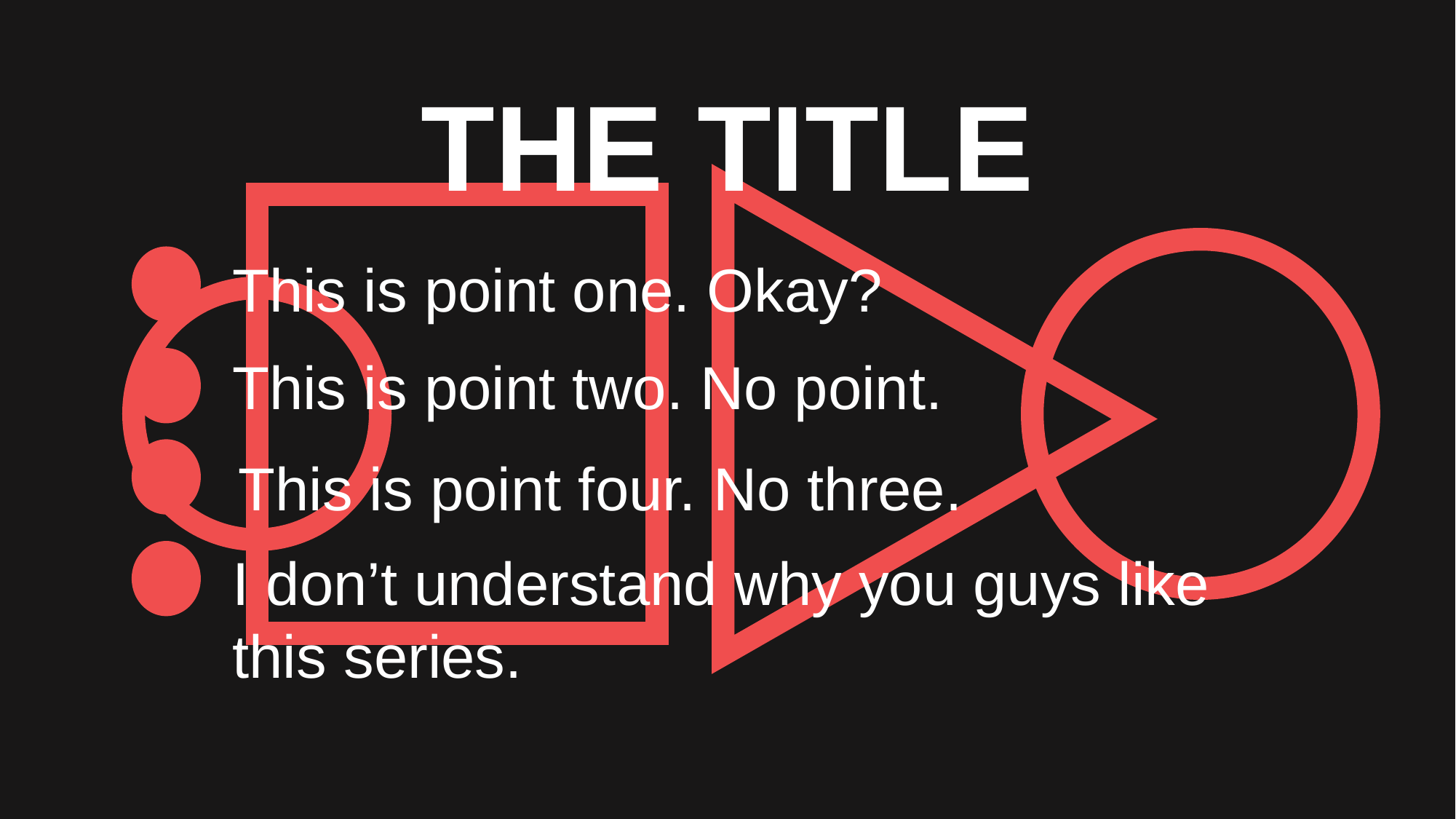

THE TITLE

This is point one. Okay?

This is point two. No point.

This is point four. No three.
I don’t understand why you guys like this series.